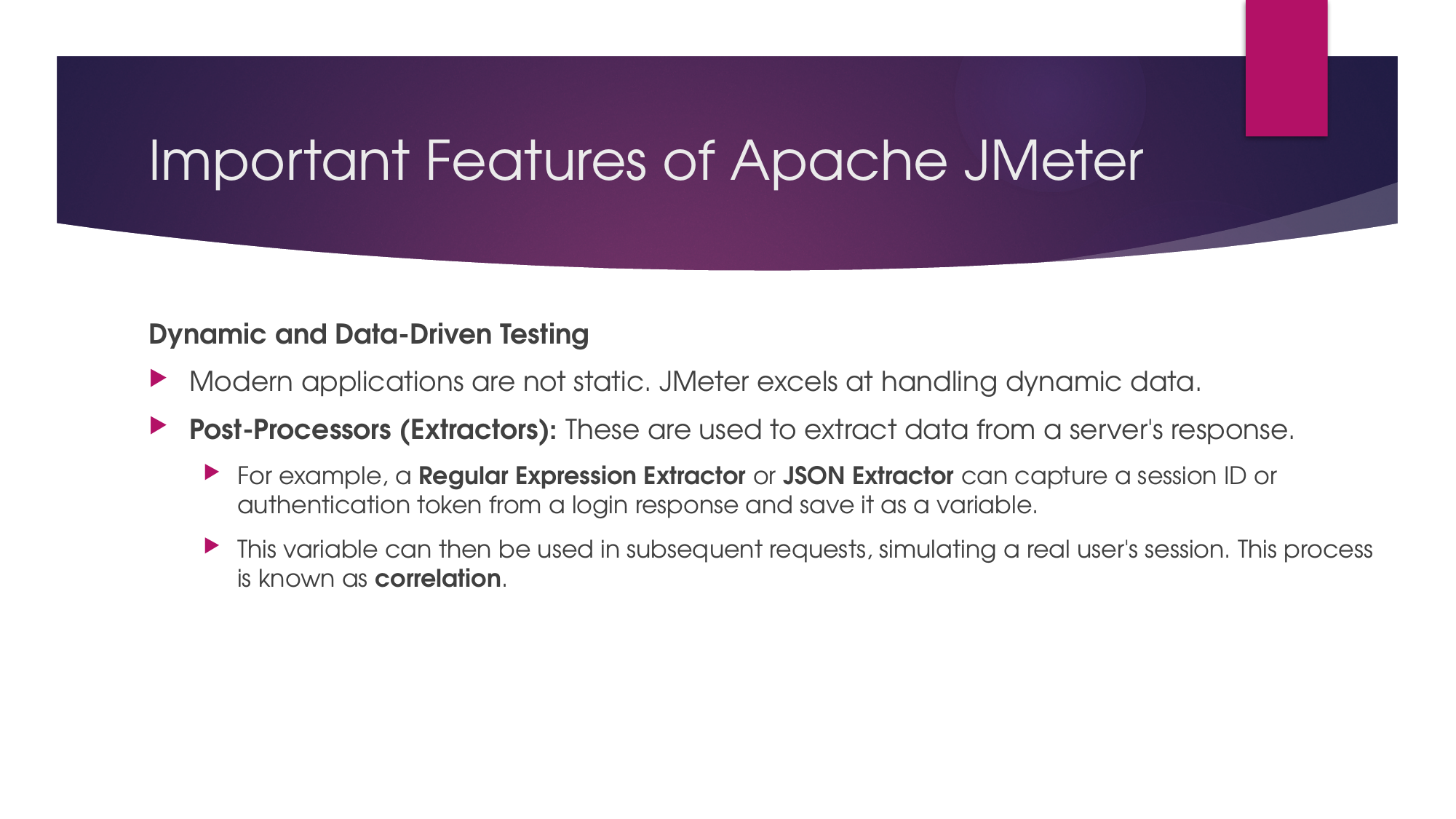

# Important Features of Apache JMeter
Dynamic and Data-Driven Testing
Modern applications are not static. JMeter excels at handling dynamic data.
Post-Processors (Extractors): These are used to extract data from a server's response.
For example, a Regular Expression Extractor or JSON Extractor can capture a session ID or authentication token from a login response and save it as a variable.
This variable can then be used in subsequent requests, simulating a real user's session. This process is known as correlation.